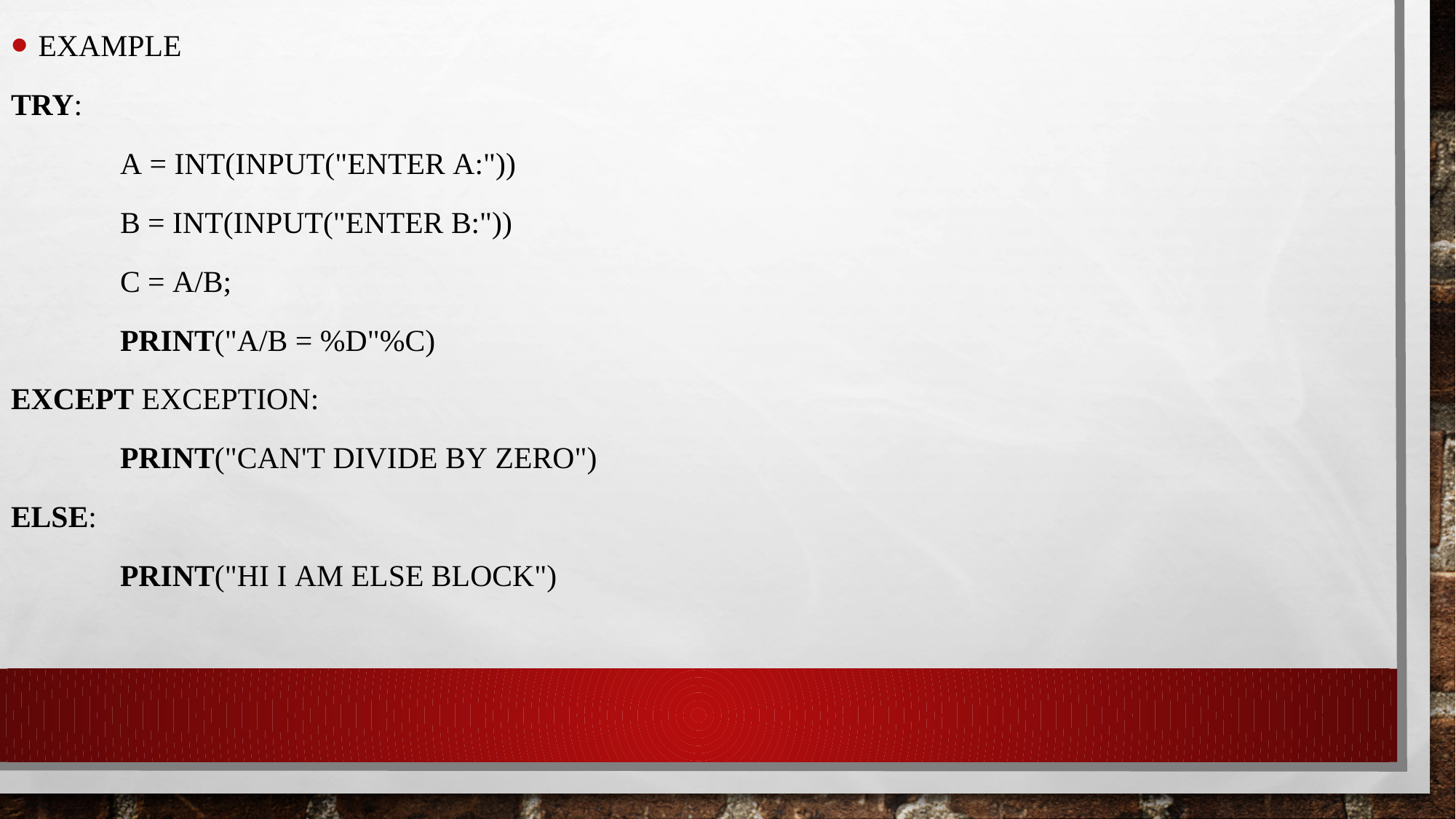

Example
try:
 	a = int(input("Enter a:"))
	b = int(input("Enter b:"))
	c = a/b;
	print("a/b = %d"%c)
except Exception:
	print("can't divide by zero")
else:
	print("Hi I am else block")